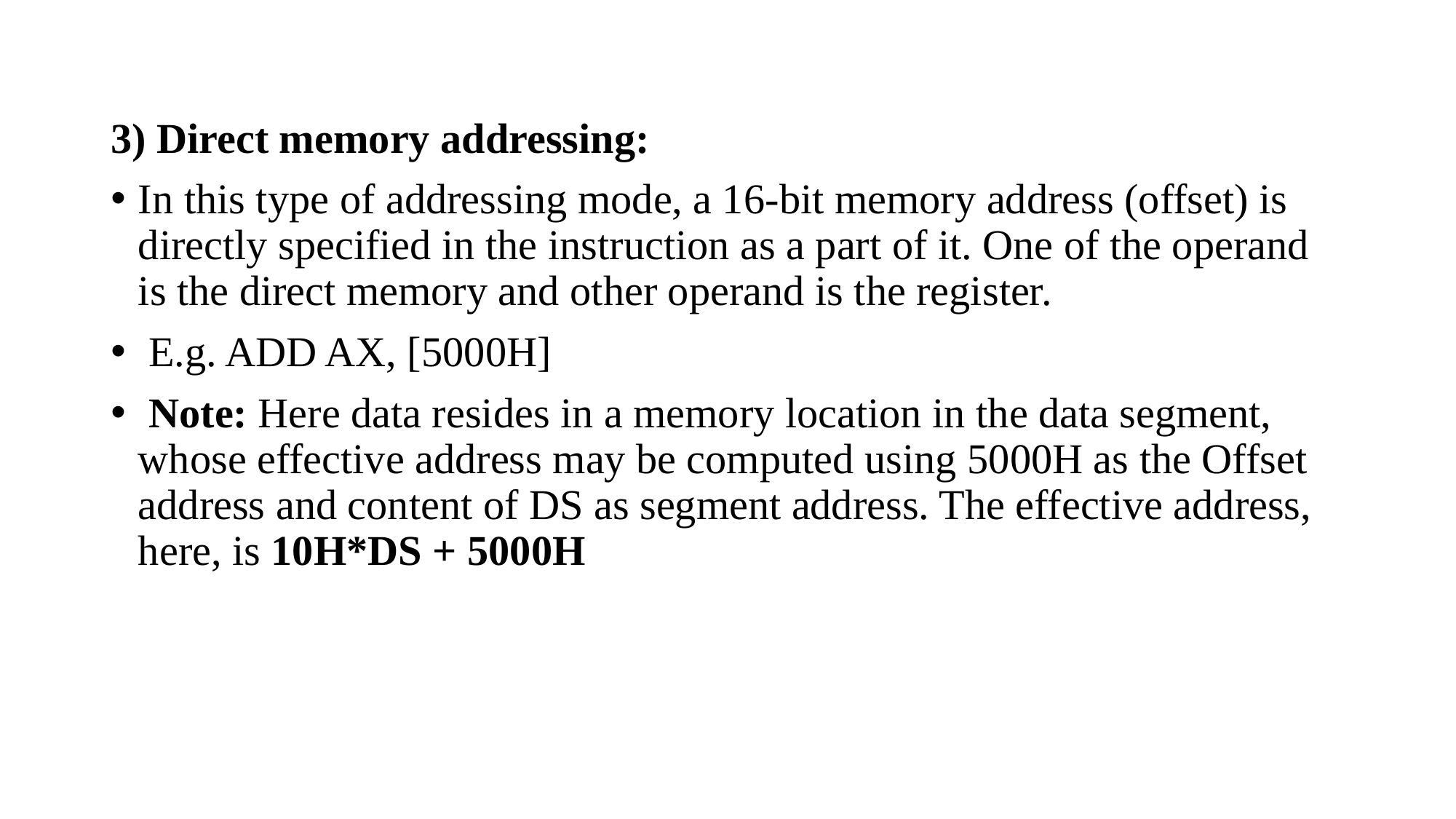

3) Direct memory addressing:
In this type of addressing mode, a 16-bit memory address (offset) is directly specified in the instruction as a part of it. One of the operand is the direct memory and other operand is the register.
 E.g. ADD AX, [5000H]
 Note: Here data resides in a memory location in the data segment, whose effective address may be computed using 5000H as the Offset address and content of DS as segment address. The effective address, here, is 10H*DS + 5000H